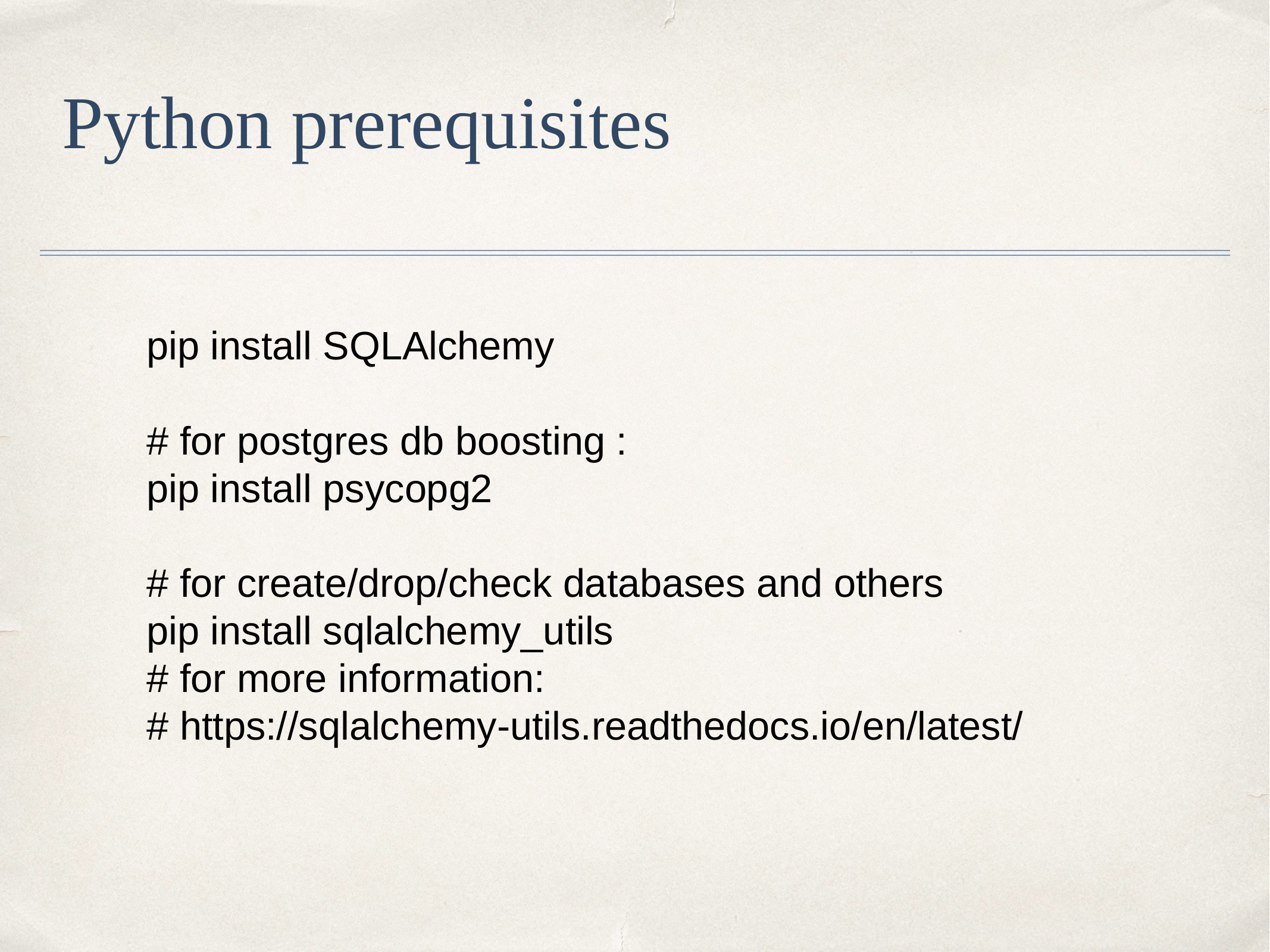

# Python prerequisites
pip install SQLAlchemy

# for postgres db boosting :
pip install psycopg2

# for create/drop/check databases and others
pip install sqlalchemy_utils
# for more information:
# https://sqlalchemy-utils.readthedocs.io/en/latest/